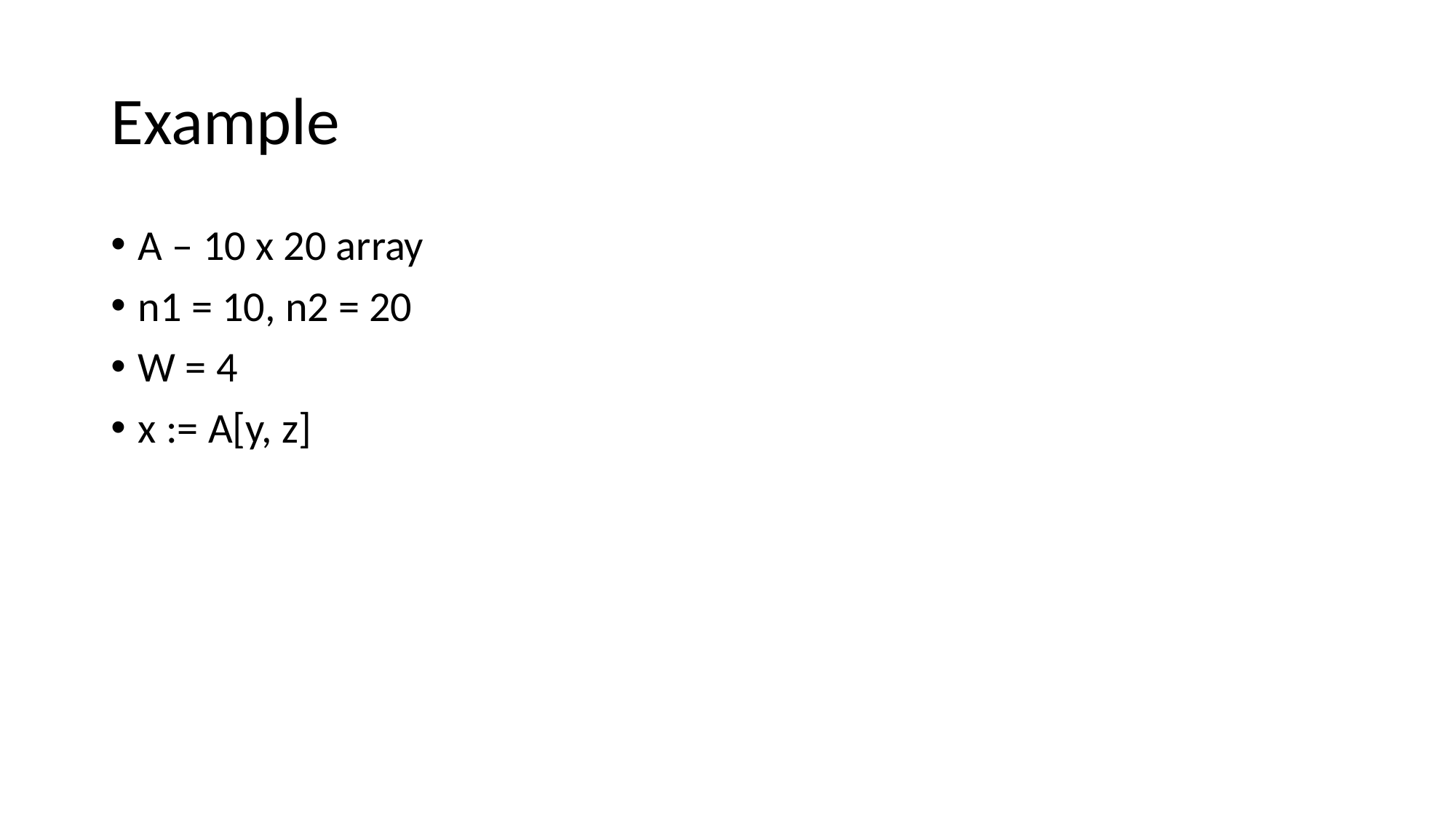

# Example
A – 10 x 20 array
n1 = 10, n2 = 20
W = 4
x := A[y, z]